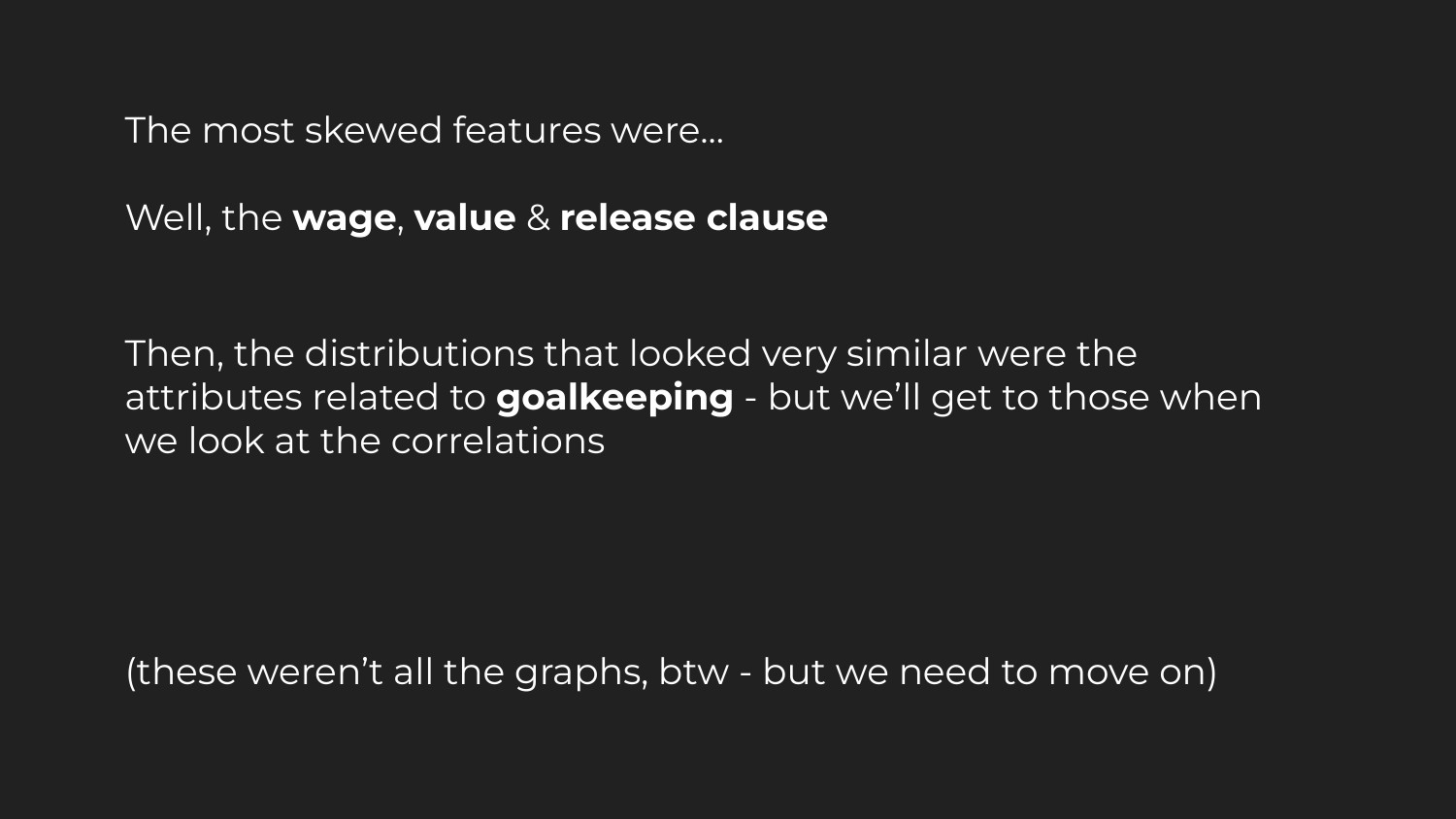

The most skewed features were…

Well, the wage, value & release clause
Then, the distributions that looked very similar were the attributes related to goalkeeping - but we’ll get to those when we look at the correlations
(these weren’t all the graphs, btw - but we need to move on)